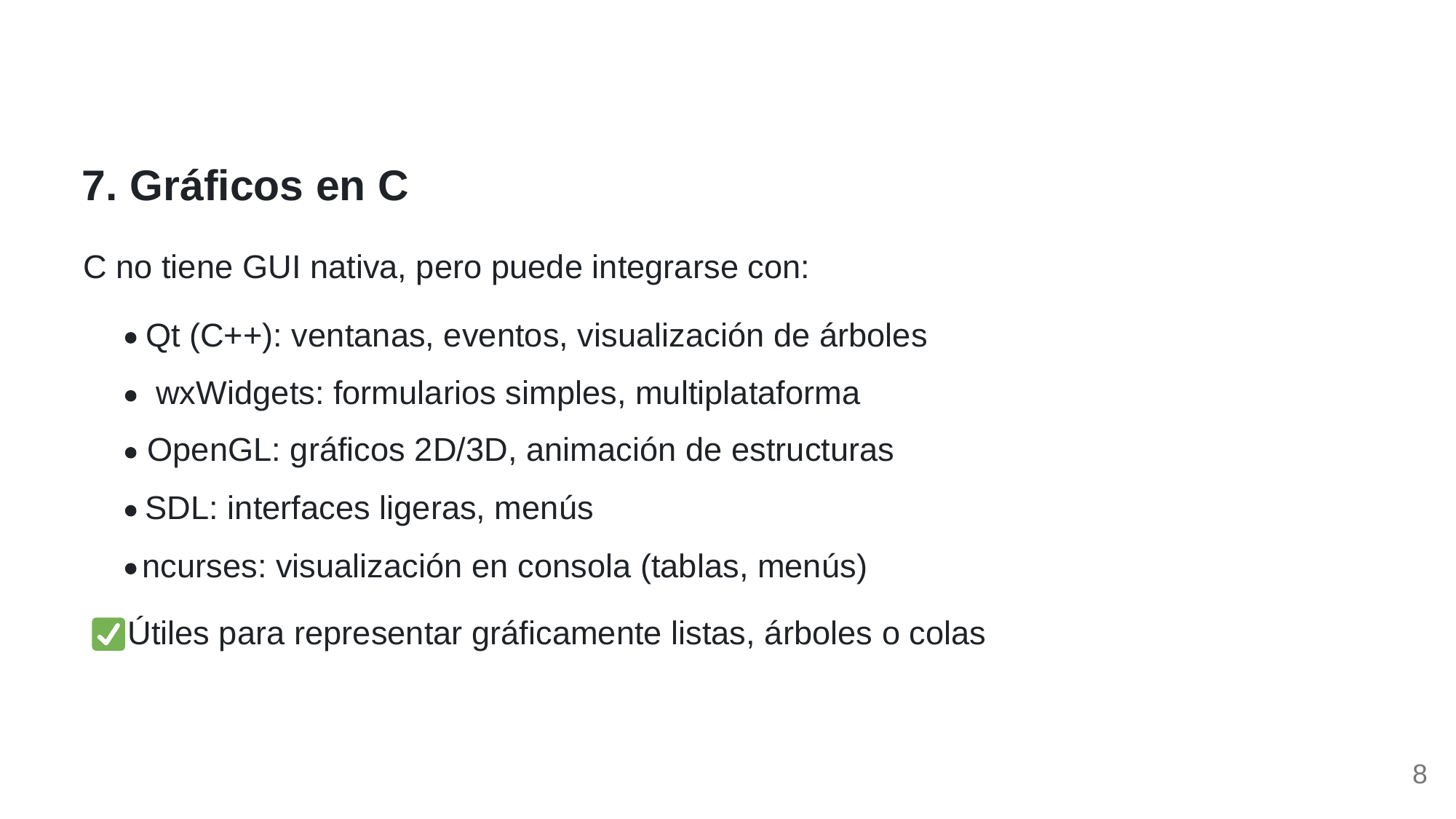

7. Gráficos en C
C no tiene GUI nativa, pero puede integrarse con:
Qt (C++): ventanas, eventos, visualización de árboles

wxWidgets: formularios simples, multiplataforma

OpenGL: gráficos 2D/3D, animación de estructuras

SDL: interfaces ligeras, menús

ncurses: visualización en consola (tablas, menús)

 Útiles para representar gráficamente listas, árboles o colas

8